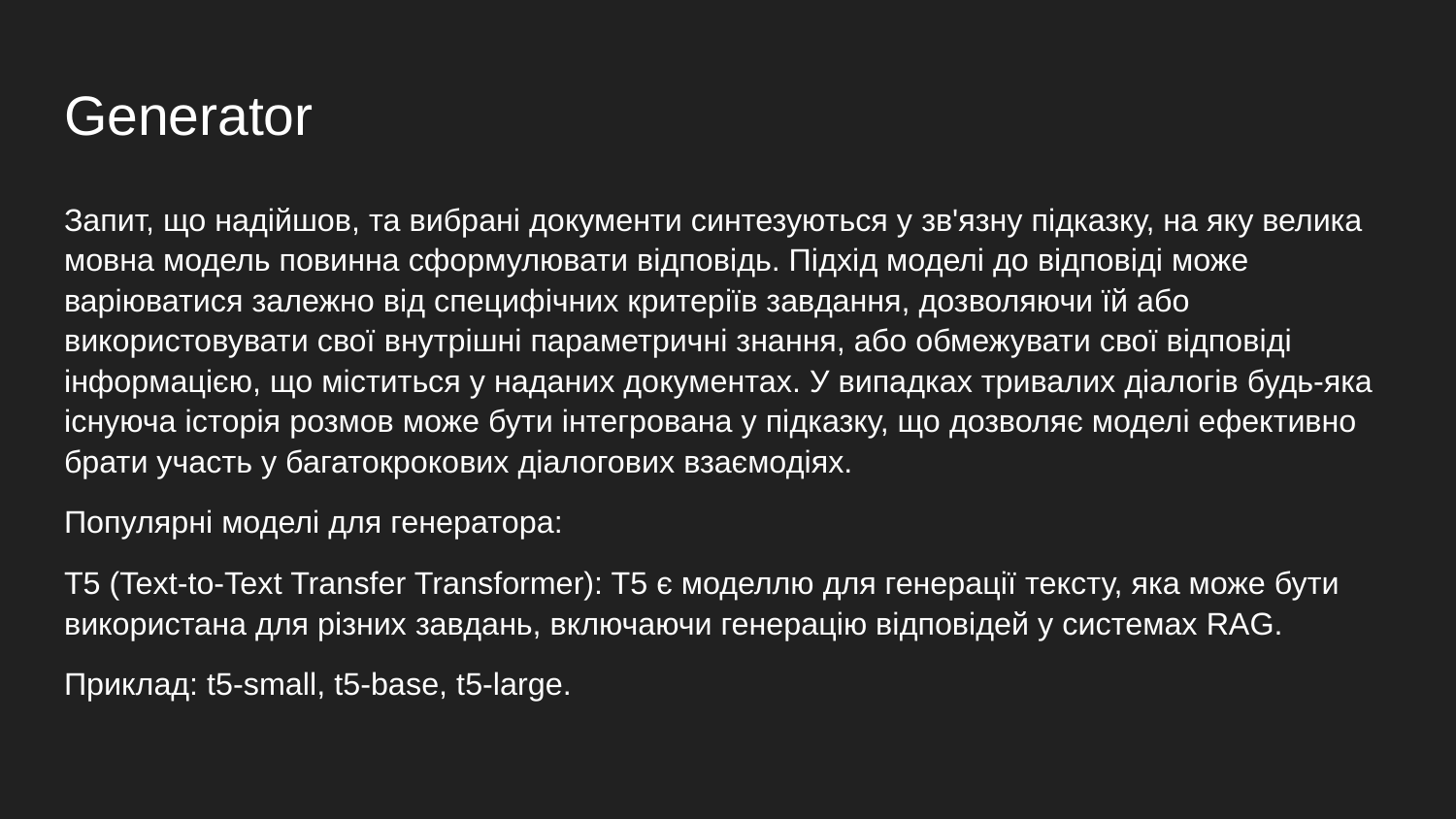

# Generator
Запит, що надійшов, та вибрані документи синтезуються у зв'язну підказку, на яку велика мовна модель повинна сформулювати відповідь. Підхід моделі до відповіді може варіюватися залежно від специфічних критеріїв завдання, дозволяючи їй або використовувати свої внутрішні параметричні знання, або обмежувати свої відповіді інформацією, що міститься у наданих документах. У випадках тривалих діалогів будь-яка існуюча історія розмов може бути інтегрована у підказку, що дозволяє моделі ефективно брати участь у багатокрокових діалогових взаємодіях.
Популярні моделі для генератора:
T5 (Text-to-Text Transfer Transformer): T5 є моделлю для генерації тексту, яка може бути використана для різних завдань, включаючи генерацію відповідей у системах RAG.
Приклад: t5-small, t5-base, t5-large.